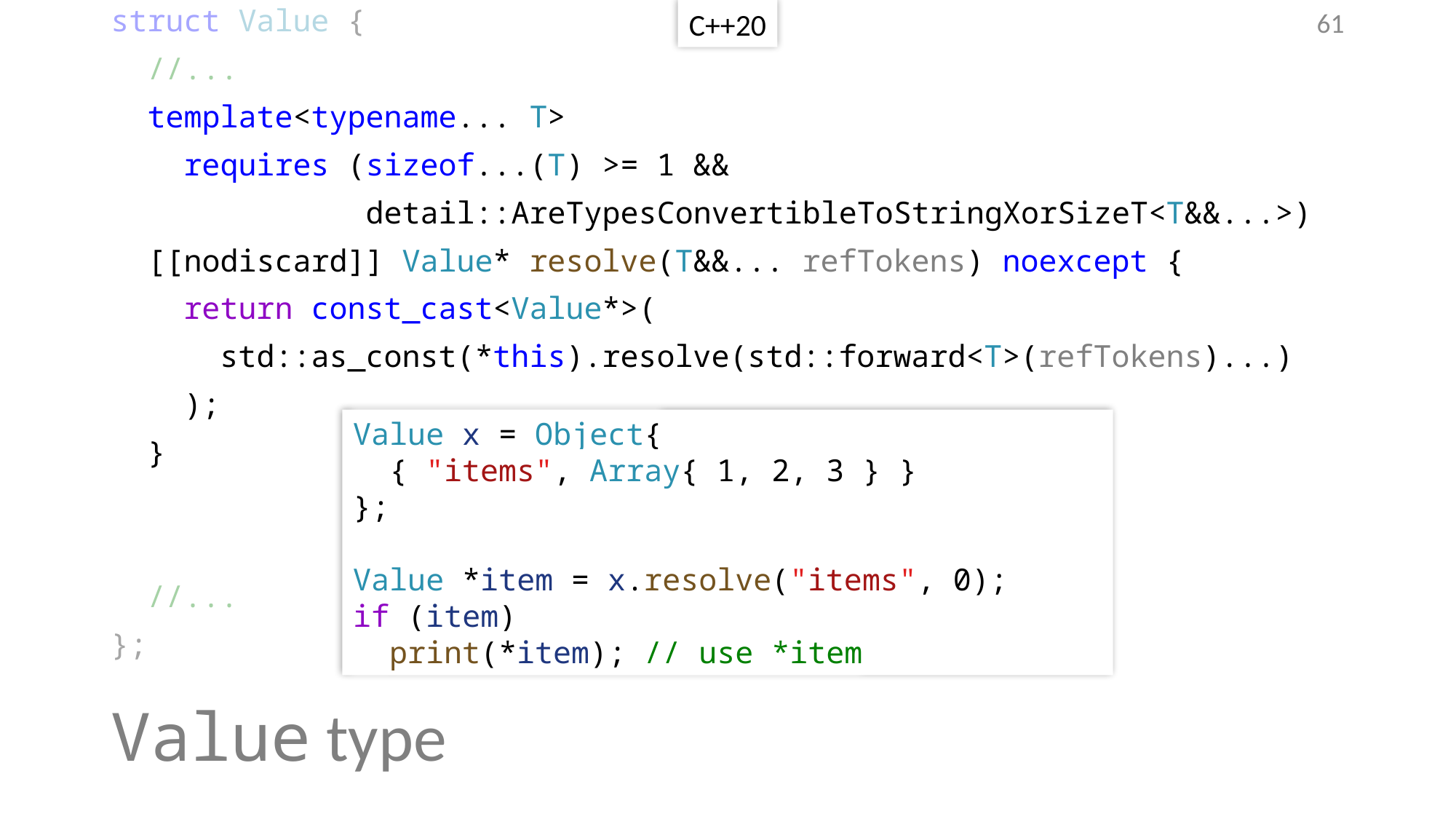

struct Value {
  //...
  template<typename... T>
    requires (sizeof...(T) >= 1 &&
              detail::AreTypesConvertibleToStringXorSizeT<T&&...>)
  [[nodiscard]] Value* resolve(T&&... refTokens) noexcept {
    return const_cast<Value*>(
      std::as_const(*this).resolve(std::forward<T>(refTokens)...)
    );
  }

  //...
};
C++20
61
Value x = Object{
  { "items", Array{ 1, 2, 3 } }
};

Value *item = x.resolve("items", 0);
if (item)
  print(*item); // use *item
# Value type